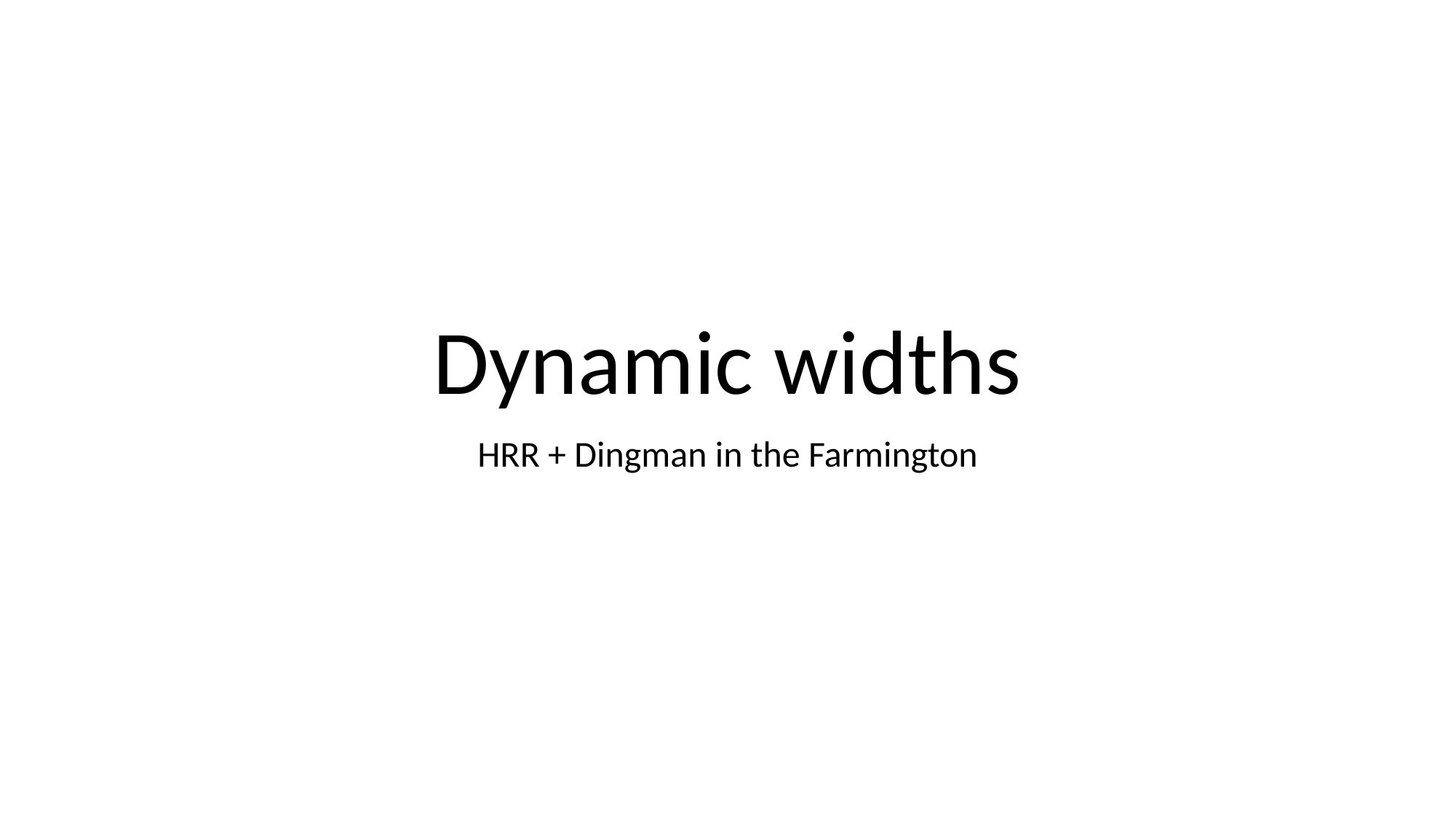

# Dynamic widths
HRR + Dingman in the Farmington